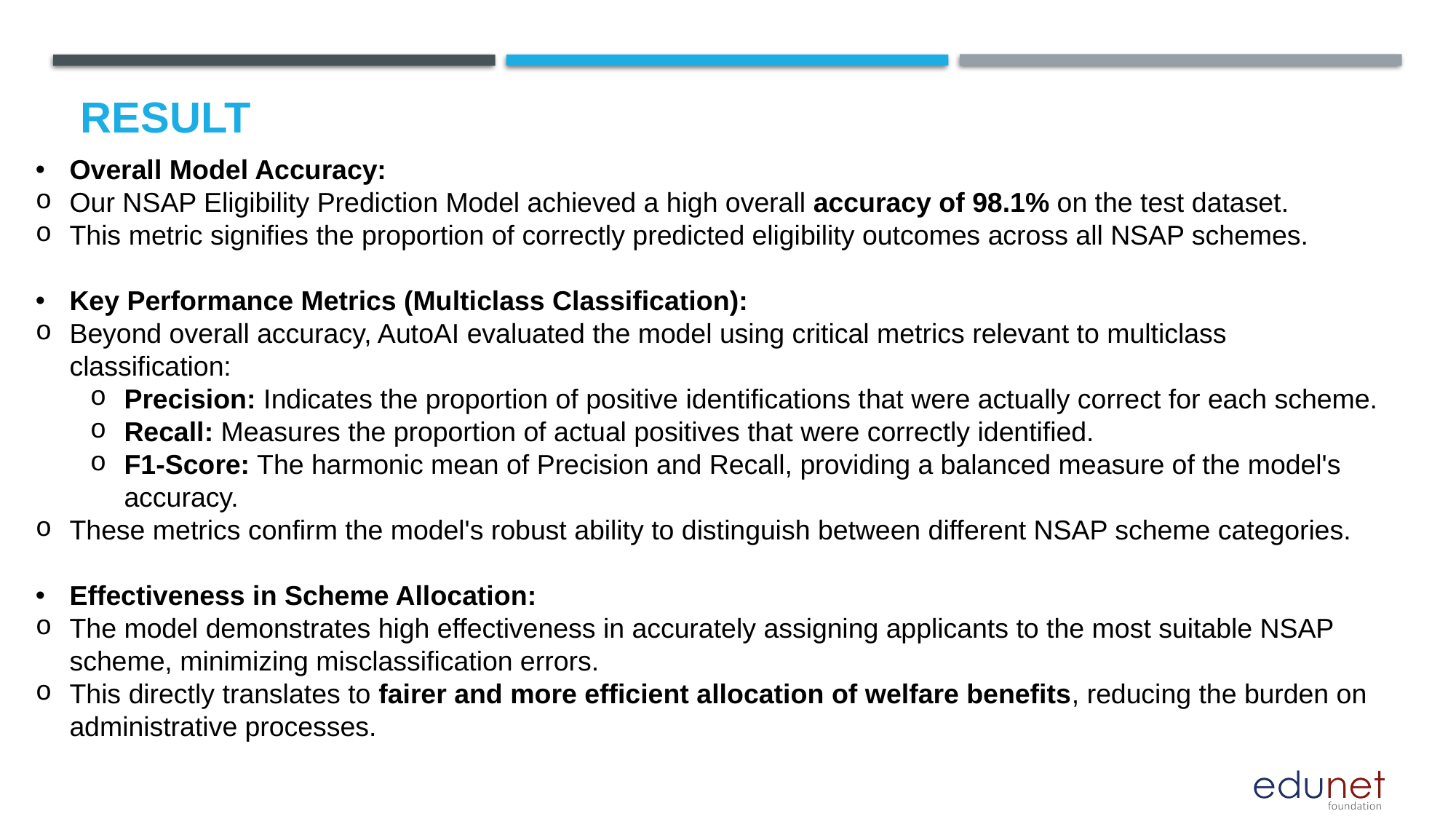

# Result
Overall Model Accuracy:
Our NSAP Eligibility Prediction Model achieved a high overall accuracy of 98.1% on the test dataset.
This metric signifies the proportion of correctly predicted eligibility outcomes across all NSAP schemes.
Key Performance Metrics (Multiclass Classification):
Beyond overall accuracy, AutoAI evaluated the model using critical metrics relevant to multiclass classification:
Precision: Indicates the proportion of positive identifications that were actually correct for each scheme.
Recall: Measures the proportion of actual positives that were correctly identified.
F1-Score: The harmonic mean of Precision and Recall, providing a balanced measure of the model's accuracy.
These metrics confirm the model's robust ability to distinguish between different NSAP scheme categories.
Effectiveness in Scheme Allocation:
The model demonstrates high effectiveness in accurately assigning applicants to the most suitable NSAP scheme, minimizing misclassification errors.
This directly translates to fairer and more efficient allocation of welfare benefits, reducing the burden on administrative processes.